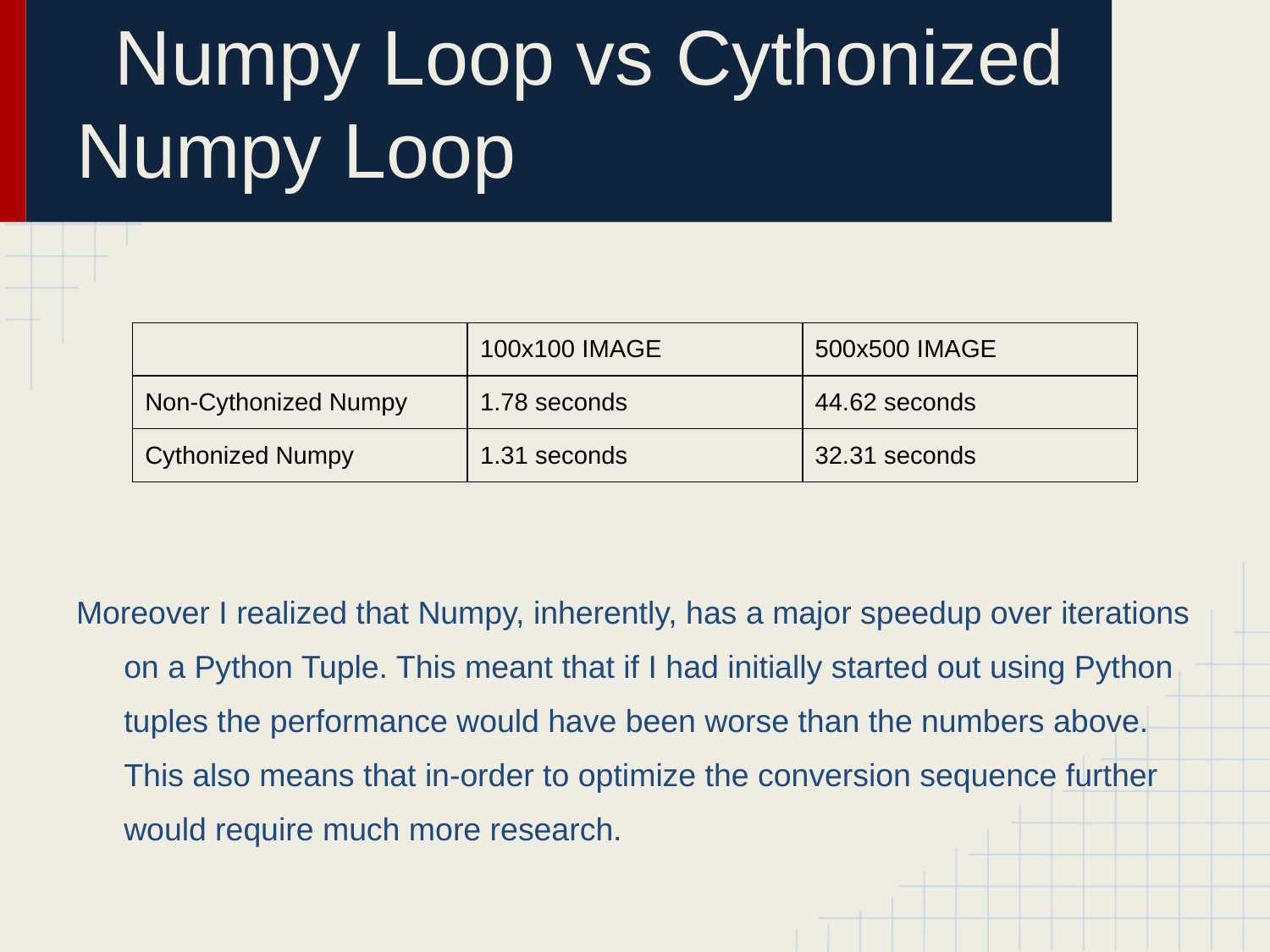

# Numpy Loop vs Cythonized Numpy Loop
|  | 100x100 IMAGE | 500x500 IMAGE |
| --- | --- | --- |
| Non-Cythonized Numpy | 1.78 seconds | 44.62 seconds |
| Cythonized Numpy | 1.31 seconds | 32.31 seconds |
Moreover I realized that Numpy, inherently, has a major speedup over iterations on a Python Tuple. This meant that if I had initially started out using Python tuples the performance would have been worse than the numbers above. This also means that in-order to optimize the conversion sequence further would require much more research.